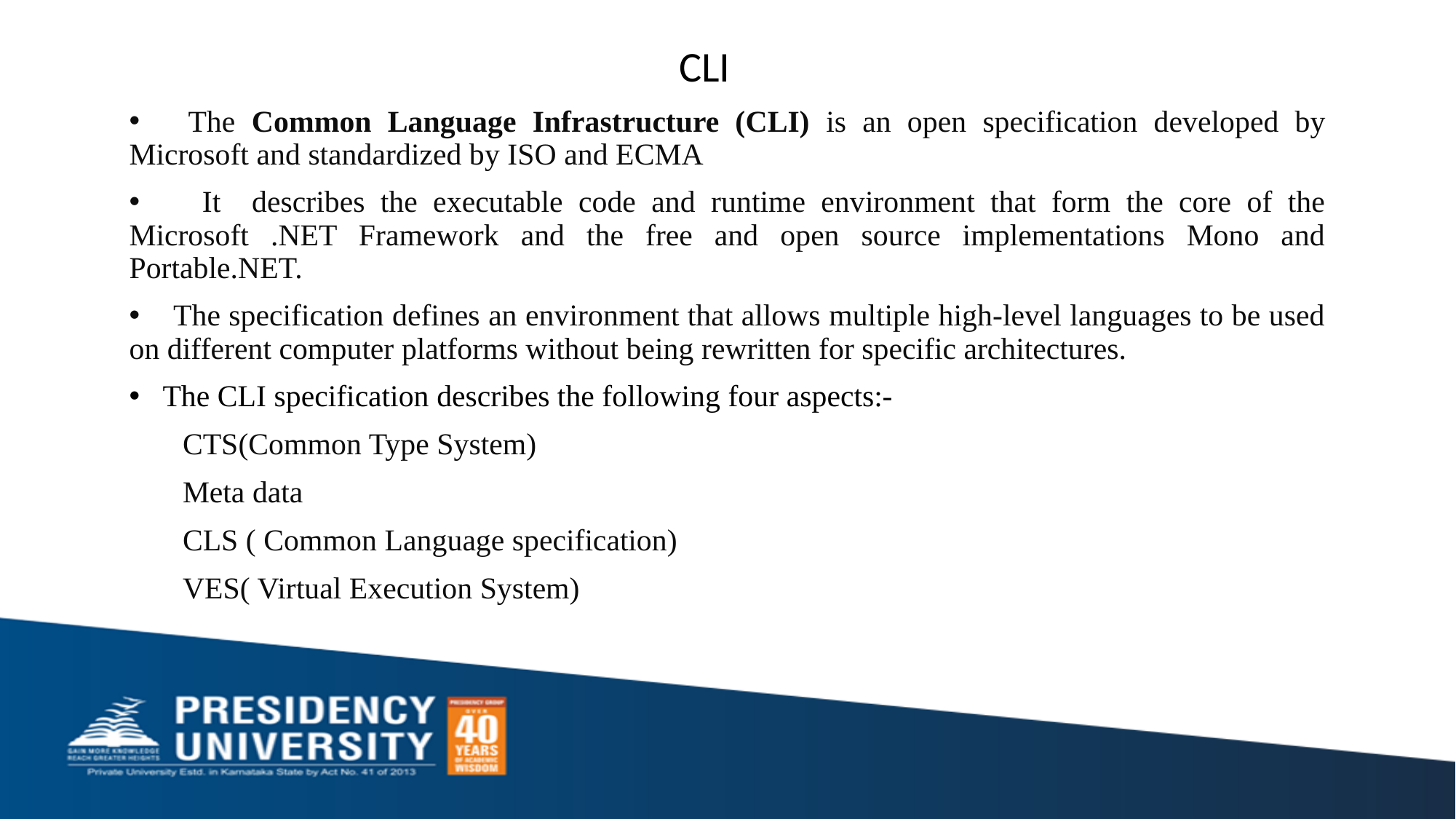

CLI
   The Common Language Infrastructure (CLI) is an open specification developed by Microsoft and standardized by ISO and ECMA
    It  describes the executable code and runtime environment that form the core of the Microsoft .NET Framework and the free and open source implementations Mono and Portable.NET.
    The specification defines an environment that allows multiple high-level languages to be used on different computer platforms without being rewritten for specific architectures.
   The CLI specification describes the following four aspects:-
       CTS(Common Type System)
       Meta data
       CLS ( Common Language specification)
       VES( Virtual Execution System)